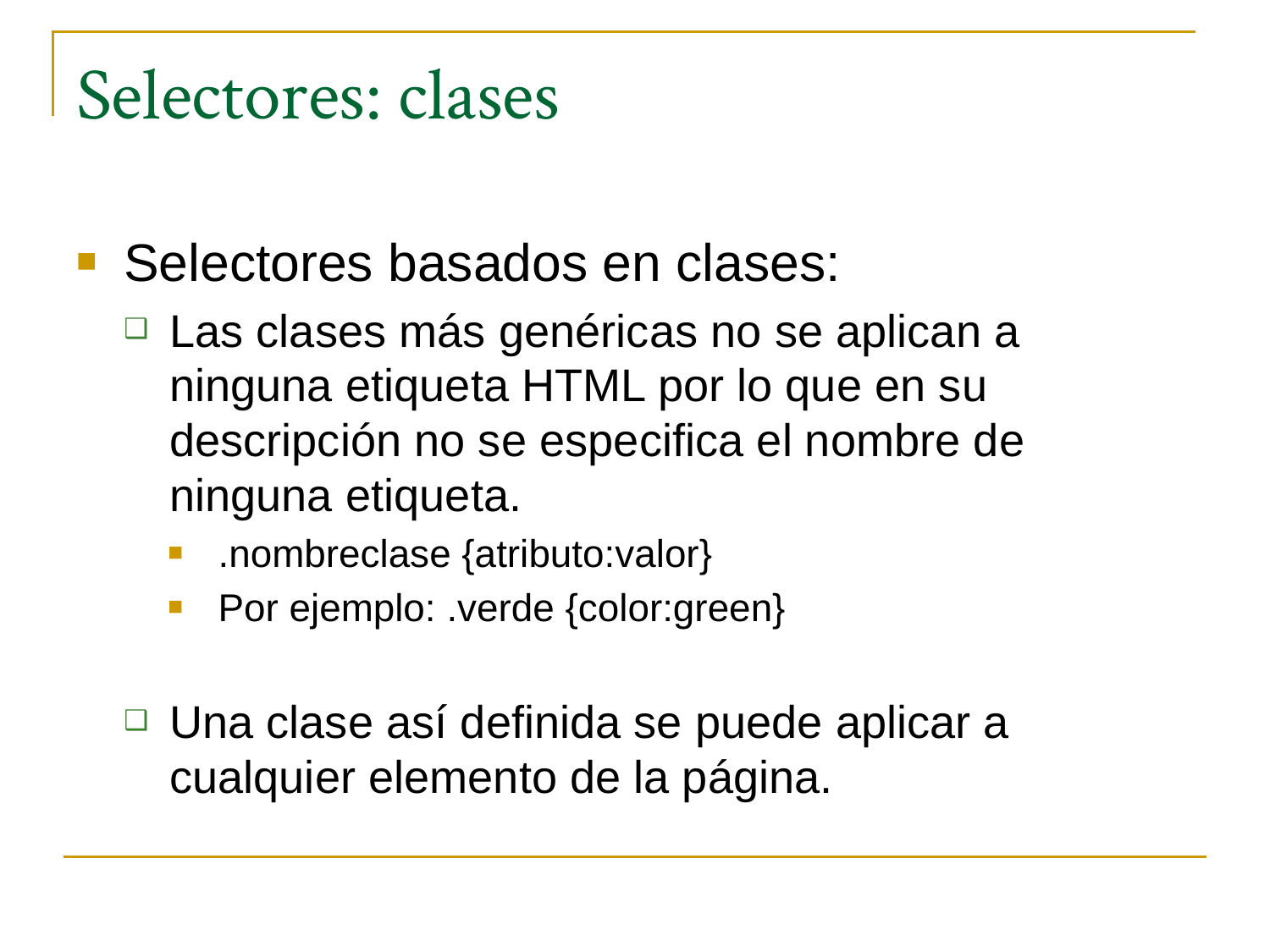

# Selectores: clases
Selectores basados en clases:
Las clases más genéricas no se aplican a ninguna etiqueta HTML por lo que en su descripción no se especifica el nombre de ninguna etiqueta.
.nombreclase {atributo:valor}
Por ejemplo: .verde {color:green}

Una clase así definida se puede aplicar a cualquier elemento de la página.